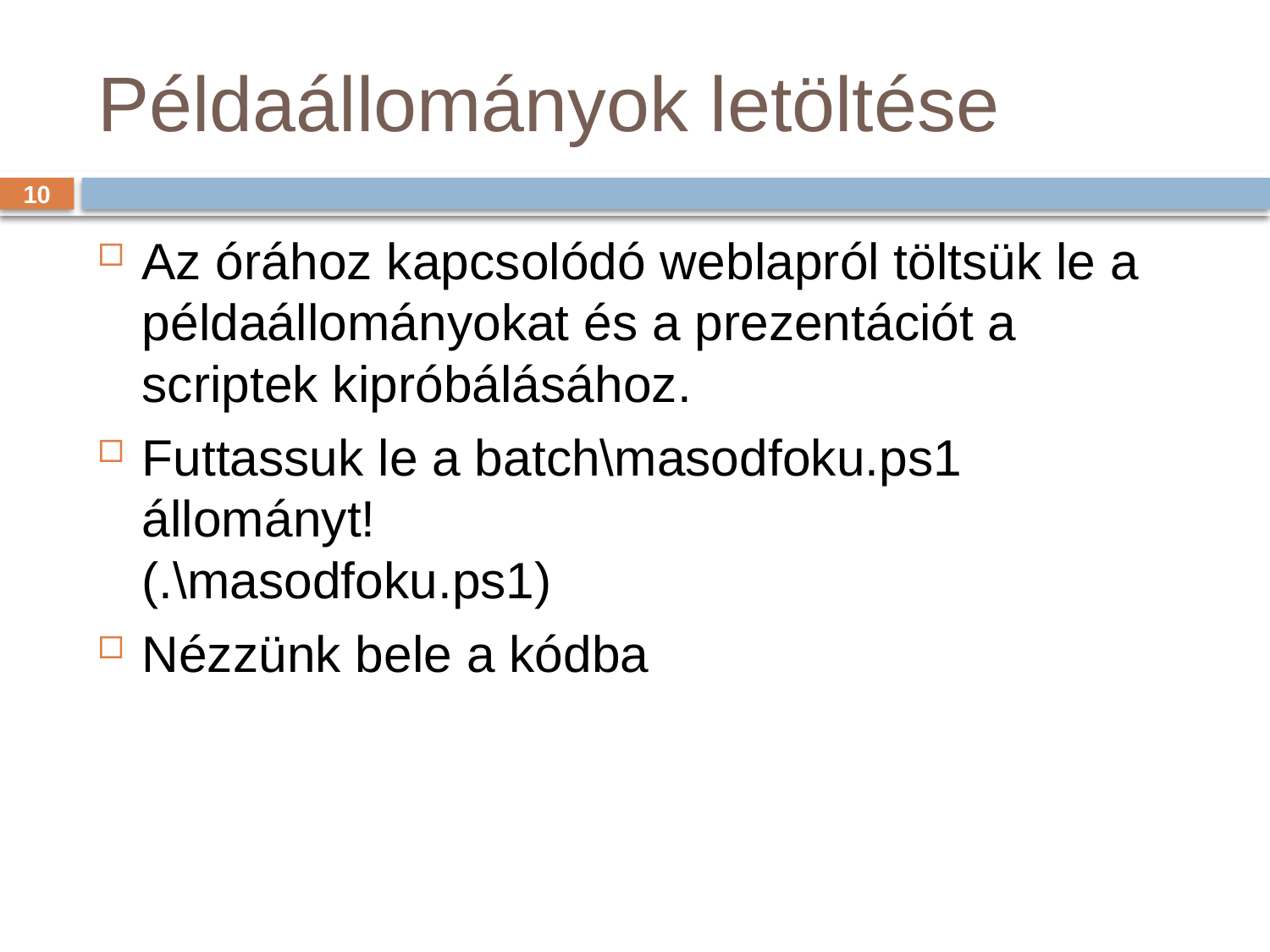

# Példaállományok letöltése
10
Az órához kapcsolódó weblapról töltsük le a példaállományokat és a prezentációt a scriptek kipróbálásához.
Futtassuk le a batch\masodfoku.ps1 állományt!
(.\masodfoku.ps1)
Nézzünk bele a kódba